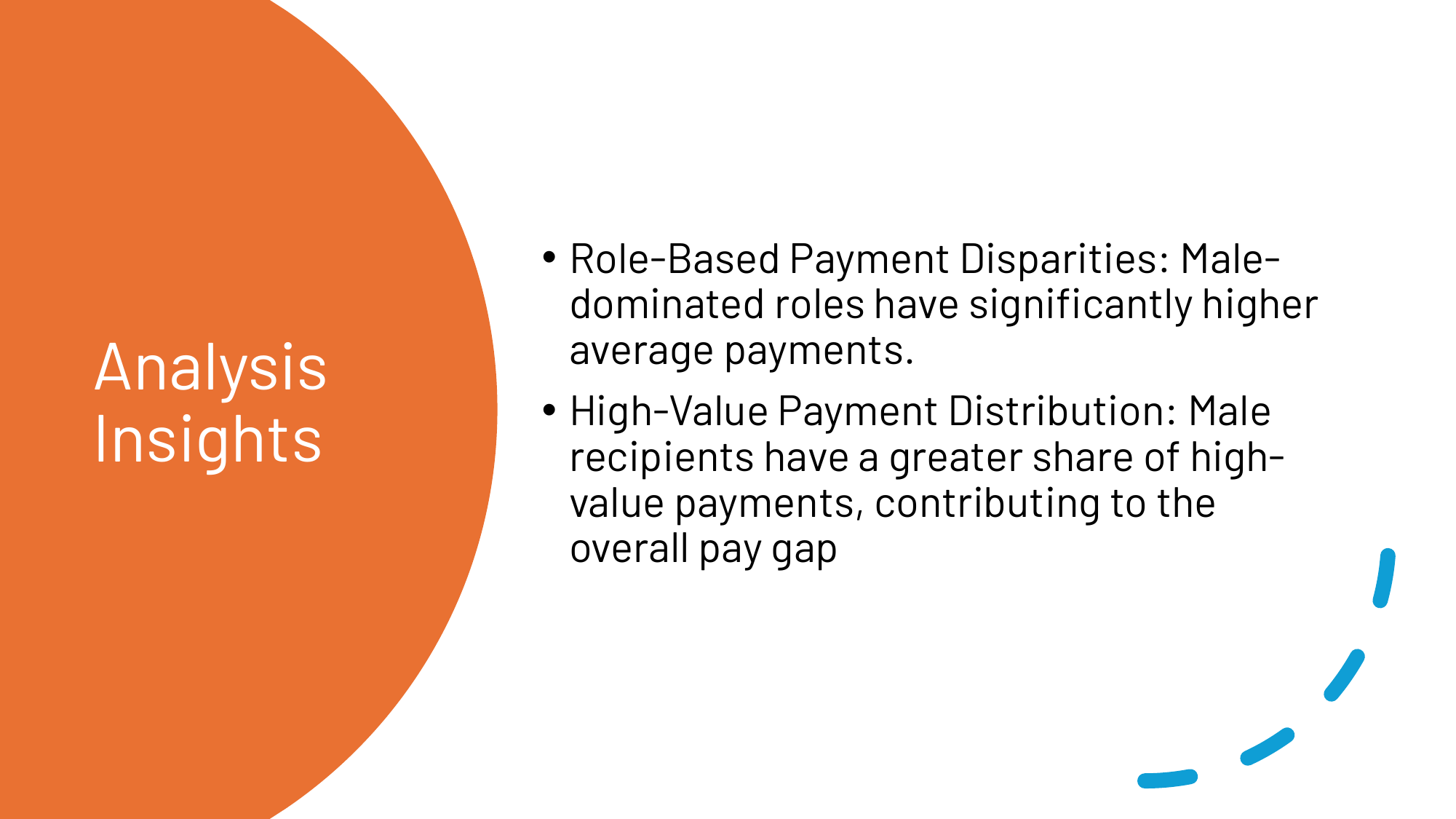

Role-Based Payment Disparities: Male-dominated roles have significantly higher average payments.
High-Value Payment Distribution: Male recipients have a greater share of high-value payments, contributing to the overall pay gap
# Analysis Insights